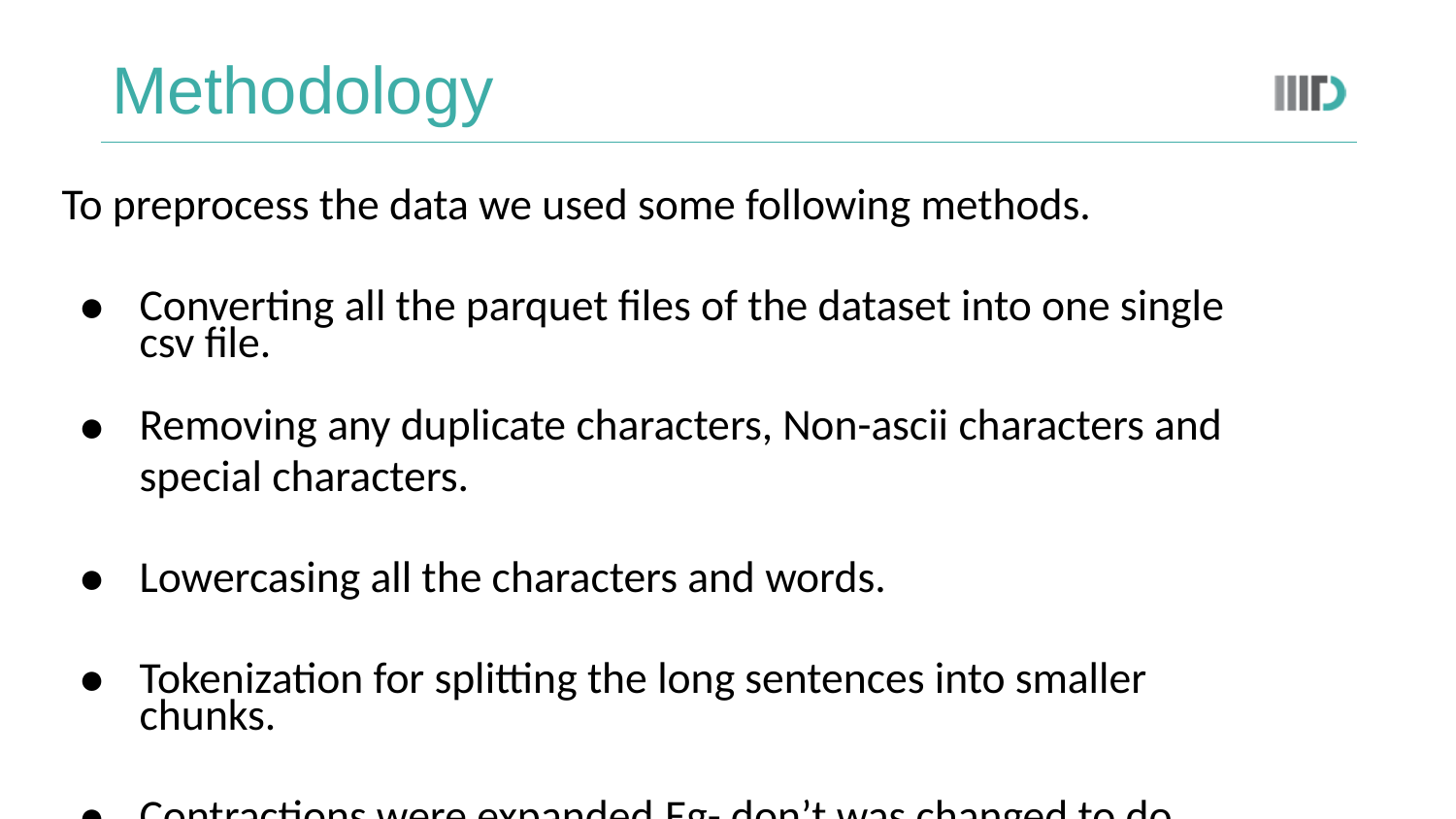

# Methodology
To preprocess the data we used some following methods.

Converting all the parquet files of the dataset into one single csv file.

Removing any duplicate characters, Non-ascii characters and
special characters.

Lowercasing all the characters and words.

Tokenization for splitting the long sentences into smaller chunks.

Contractions were expanded.Eg- don’t was changed to do not.